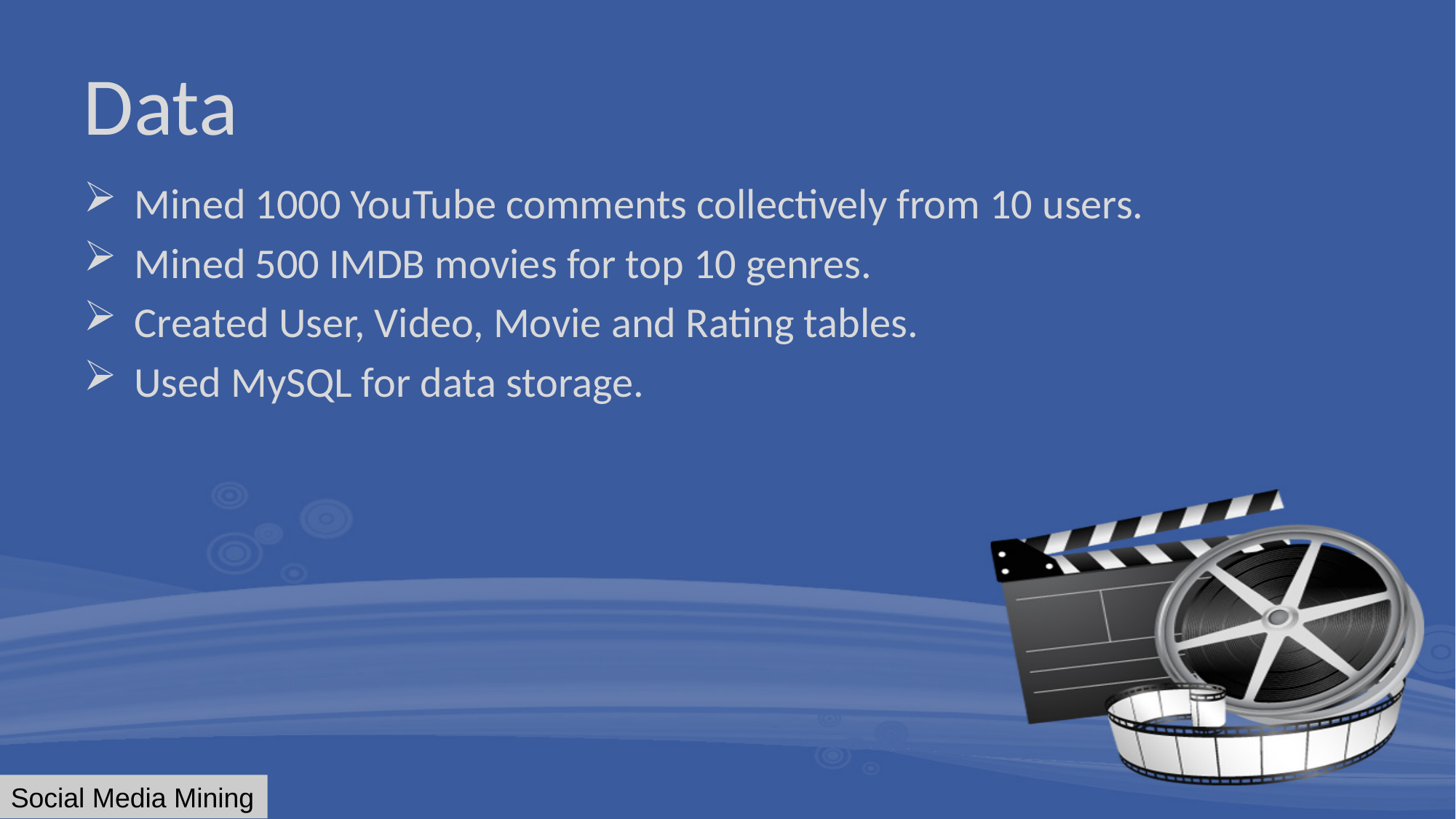

# Data
 Mined 1000 YouTube comments collectively from 10 users.
 Mined 500 IMDB movies for top 10 genres.
 Created User, Video, Movie and Rating tables.
 Used MySQL for data storage.
Social Media Mining